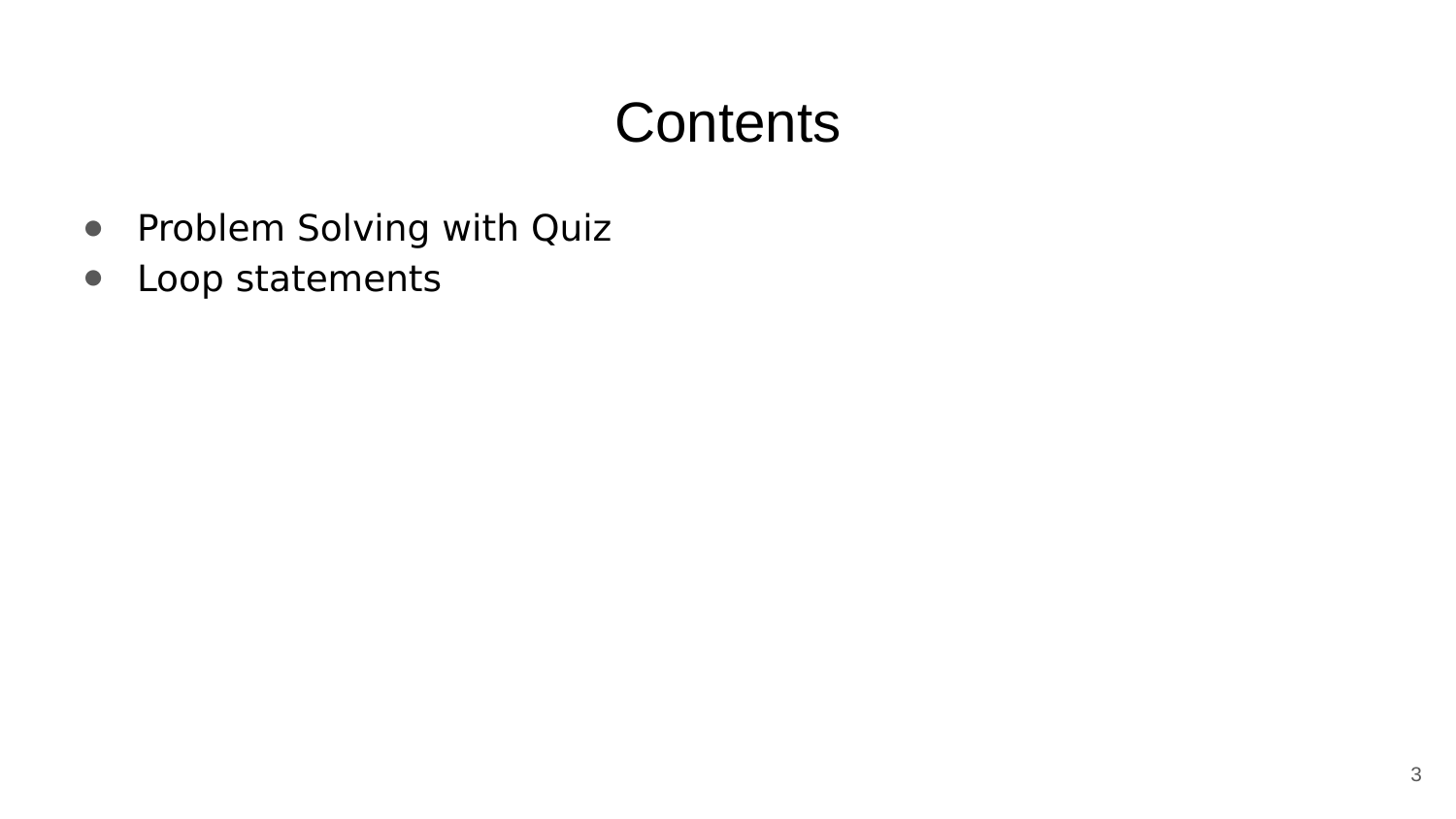

# Contents
Problem Solving with Quiz
Loop statements

3